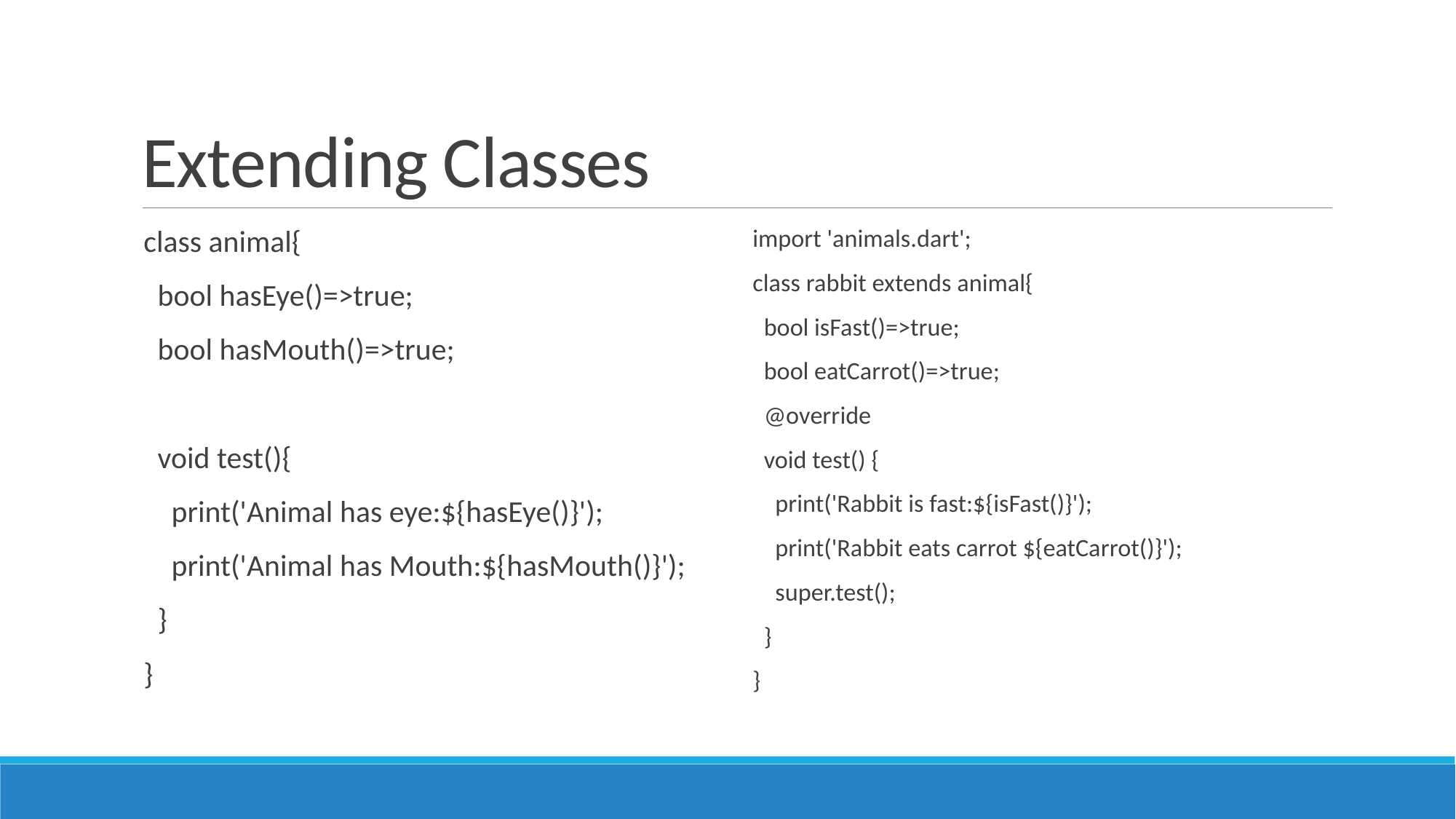

# Extending Classes
class animal{
  bool hasEye()=>true;
  bool hasMouth()=>true;

  void test(){
    print('Animal has eye:${hasEye()}');
    print('Animal has Mouth:${hasMouth()}');
  }
}

import 'animals.dart';
class rabbit extends animal{
  bool isFast()=>true;
  bool eatCarrot()=>true;
  @override
  void test() {
    print('Rabbit is fast:${isFast()}');
    print('Rabbit eats carrot ${eatCarrot()}');
    super.test();
  }
}